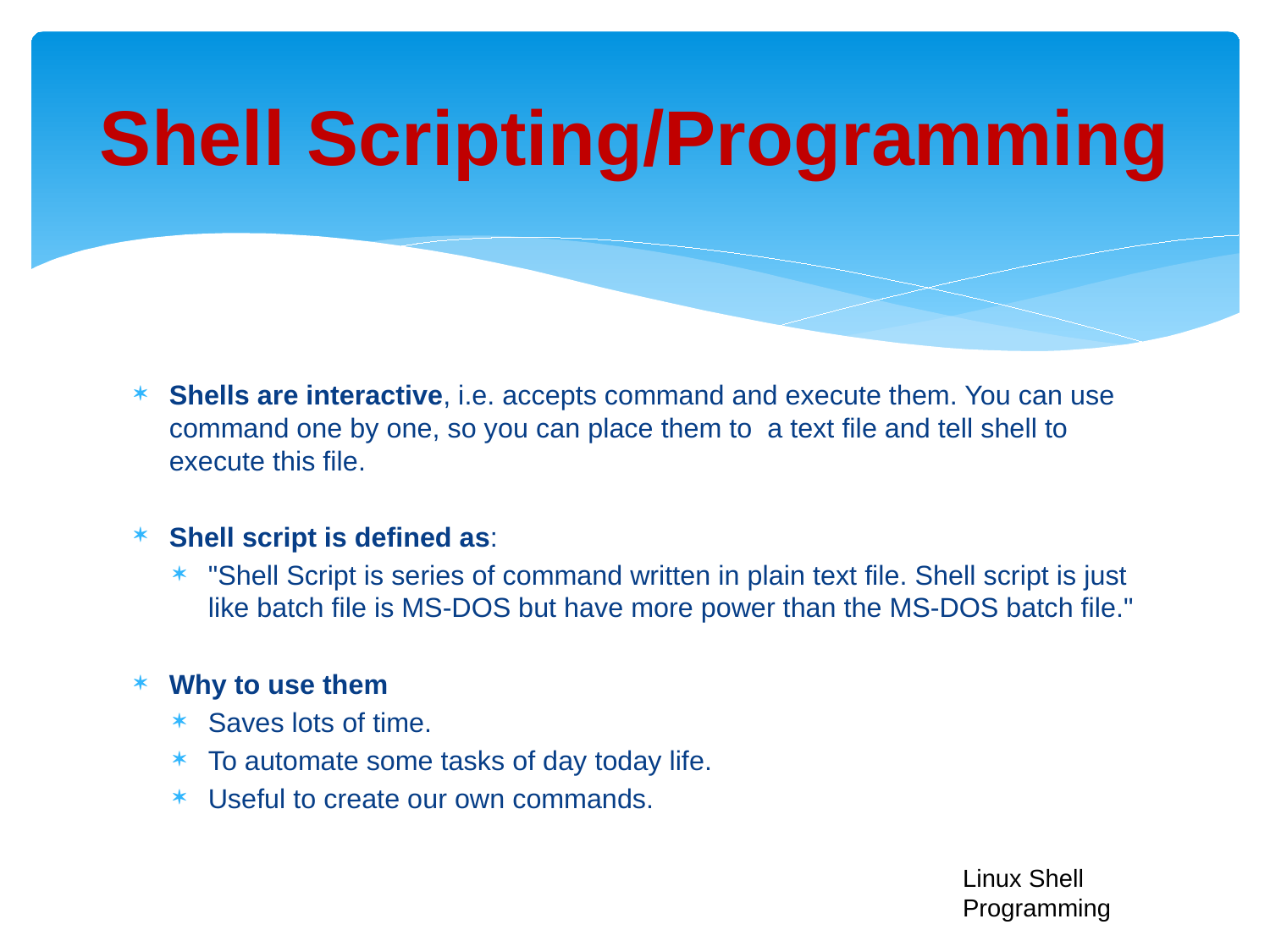

# Shell Scripting/Programming
Shells are interactive, i.e. accepts command and execute them. You can use command one by one, so you can place them to  a text file and tell shell to execute this file.

Shell script is defined as:
"Shell Script is series of command written in plain text file. Shell script is just like batch file is MS-DOS but have more power than the MS-DOS batch file."

Why to use them
Saves lots of time.
To automate some tasks of day today life.
Useful to create our own commands.

Linux Shell Programming